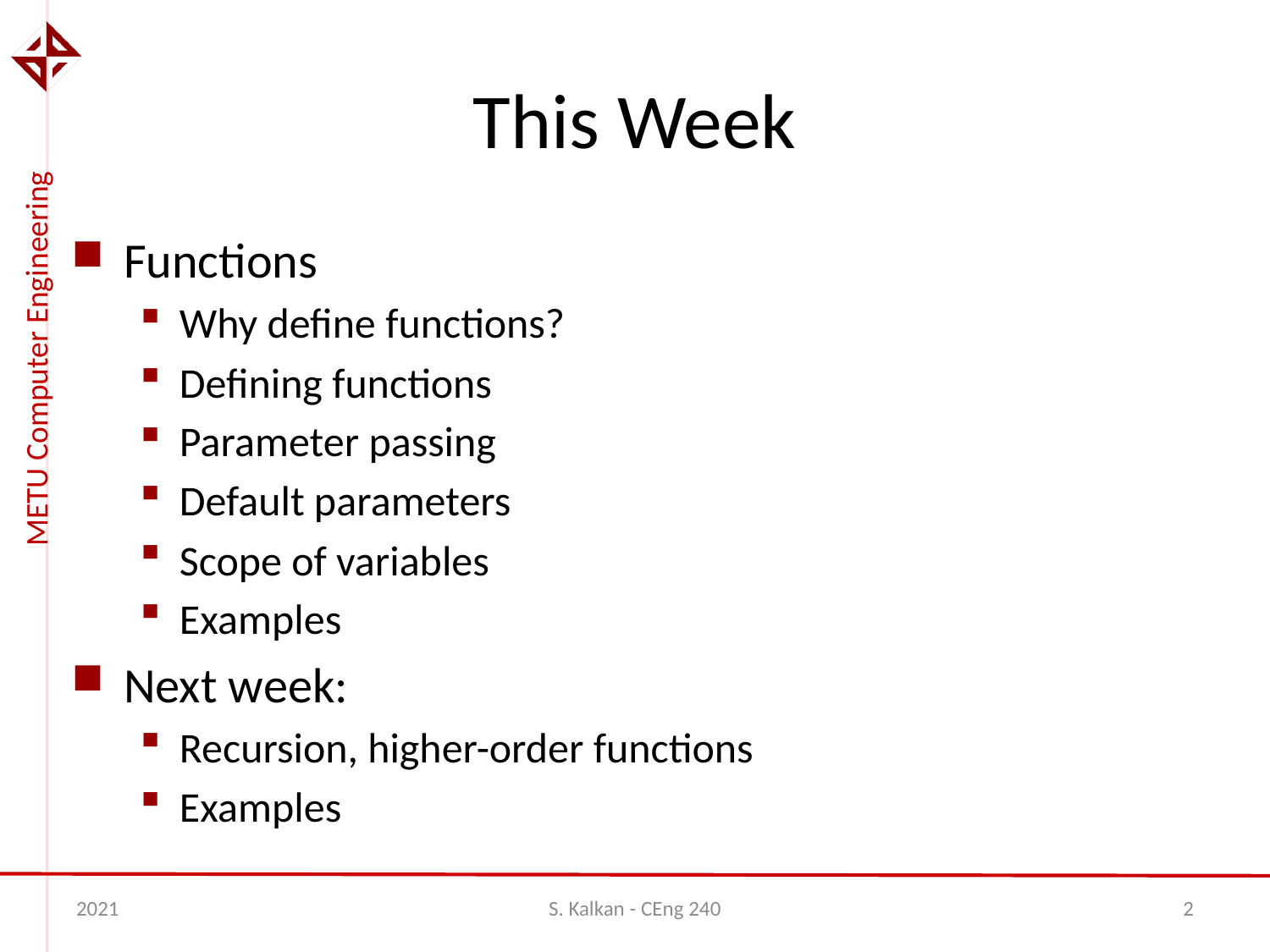

# This Week
Functions
Why define functions?
Defining functions
Parameter passing
Default parameters
Scope of variables
Examples
Next week:
Recursion, higher-order functions
Examples

2021
S. Kalkan - CEng 240
2